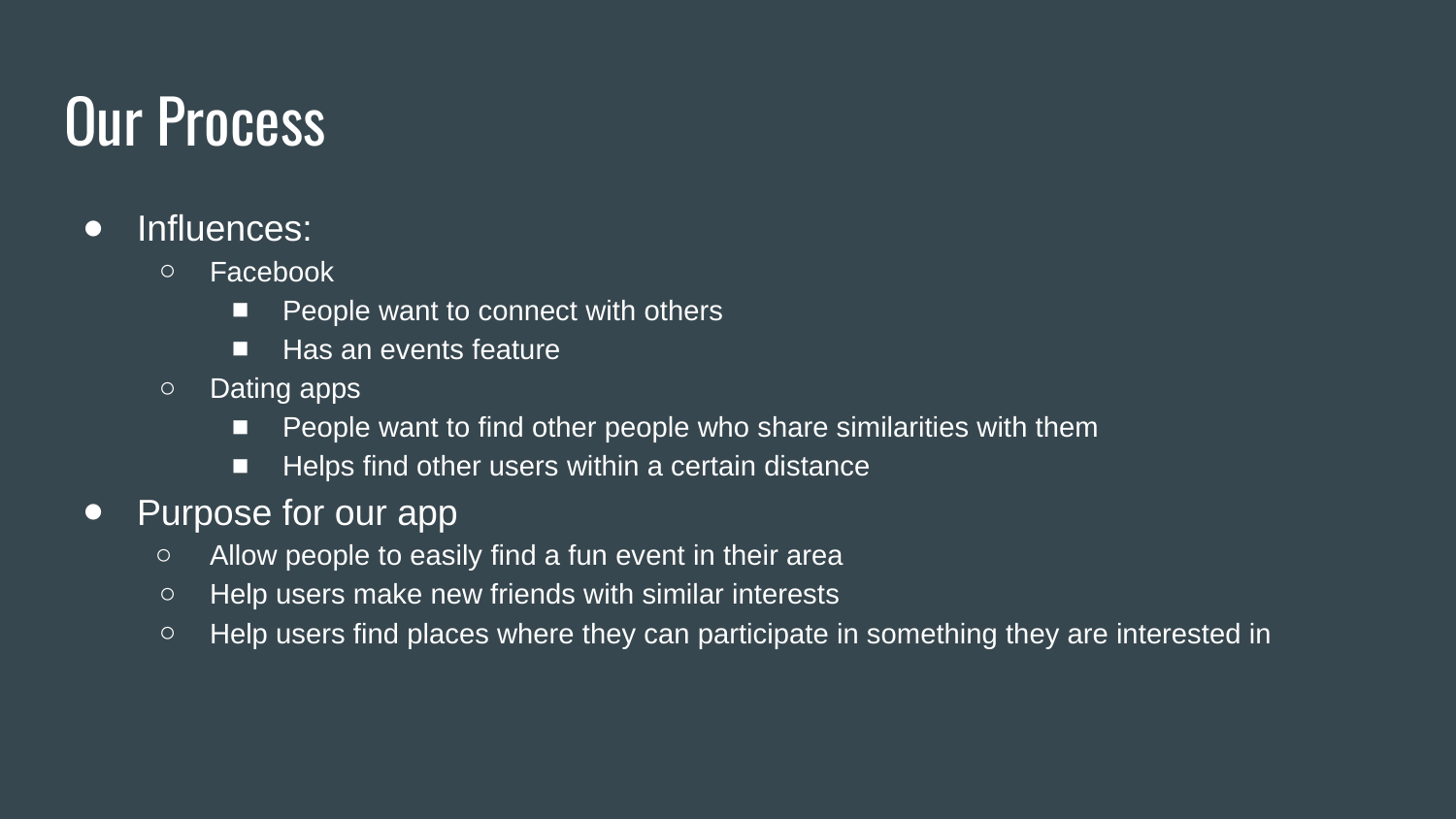

# Our Process
Influences:
Facebook
People want to connect with others
Has an events feature
Dating apps
People want to find other people who share similarities with them
Helps find other users within a certain distance
Purpose for our app
Allow people to easily find a fun event in their area
Help users make new friends with similar interests
Help users find places where they can participate in something they are interested in